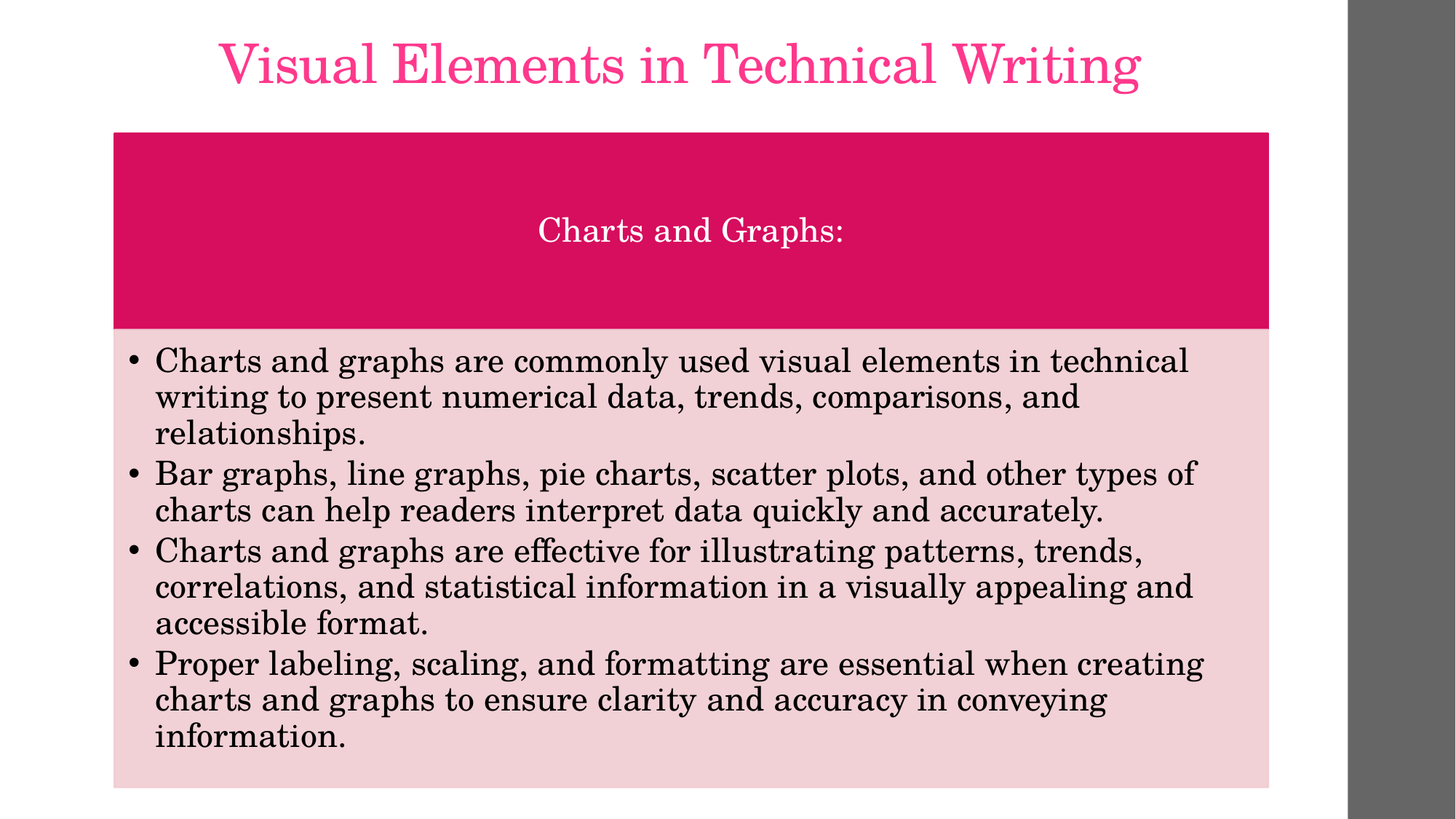

# Visual Elements in Technical Writing
Charts and Graphs:
Charts and graphs are commonly used visual elements in technical writing to present numerical data, trends, comparisons, and relationships.
Bar graphs, line graphs, pie charts, scatter plots, and other types of charts can help readers interpret data quickly and accurately.
Charts and graphs are effective for illustrating patterns, trends, correlations, and statistical information in a visually appealing and accessible format.
Proper labeling, scaling, and formatting are essential when creating charts and graphs to ensure clarity and accuracy in conveying information.